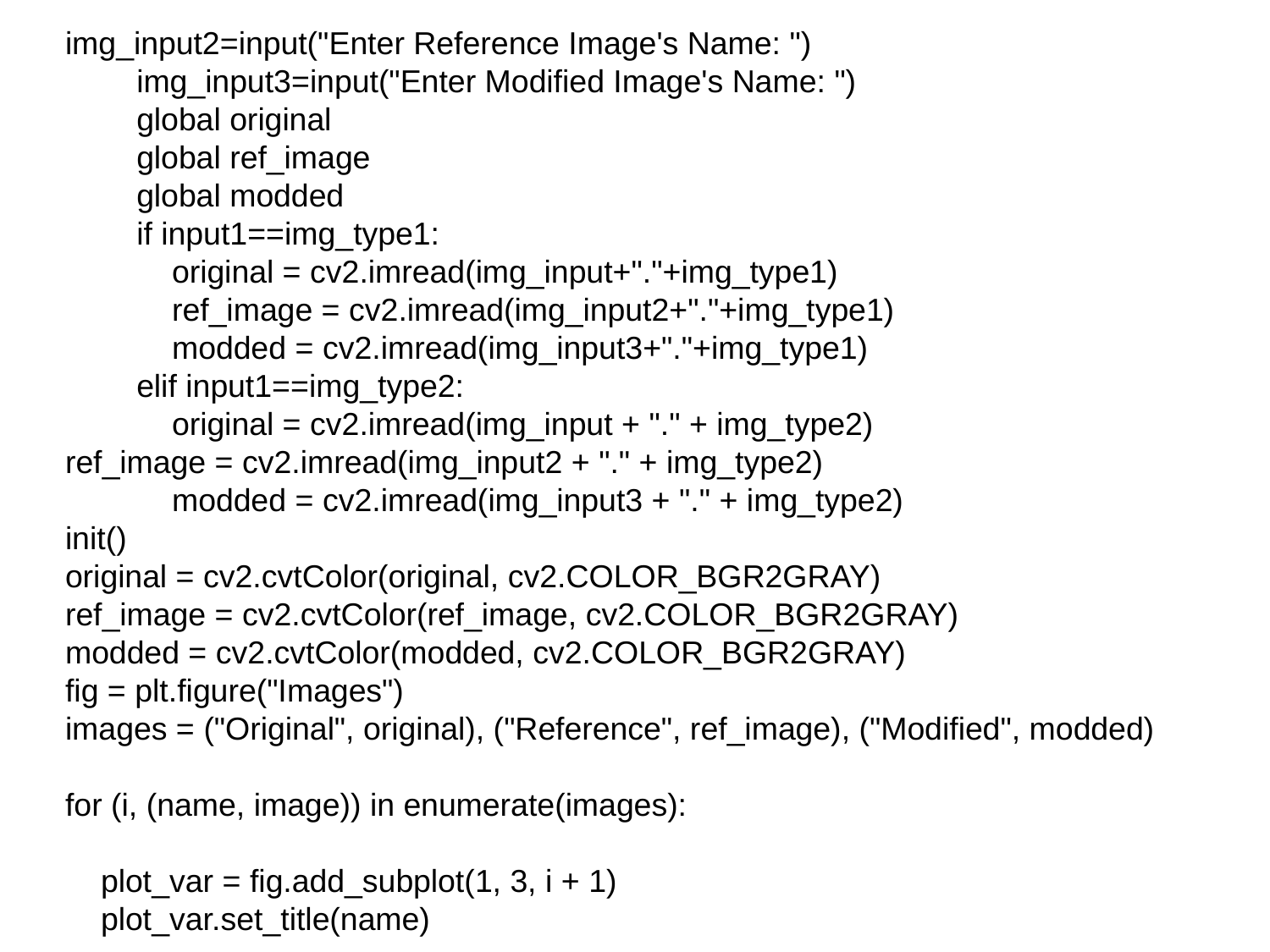

img_input2=input("Enter Reference Image's Name: ")
        img_input3=input("Enter Modified Image's Name: ")
        global original
        global ref_image
        global modded
        if input1==img_type1:
            original = cv2.imread(img_input+"."+img_type1)
            ref_image = cv2.imread(img_input2+"."+img_type1)
            modded = cv2.imread(img_input3+"."+img_type1)
        elif input1==img_type2:
            original = cv2.imread(img_input + "." + img_type2)
ref_image = cv2.imread(img_input2 + "." + img_type2)
            modded = cv2.imread(img_input3 + "." + img_type2)
init()
original = cv2.cvtColor(original, cv2.COLOR_BGR2GRAY)
ref_image = cv2.cvtColor(ref_image, cv2.COLOR_BGR2GRAY)
modded = cv2.cvtColor(modded, cv2.COLOR_BGR2GRAY)
fig = plt.figure("Images")
images = ("Original", original), ("Reference", ref_image), ("Modified", modded)

for (i, (name, image)) in enumerate(images):

    plot_var = fig.add_subplot(1, 3, i + 1)
    plot_var.set_title(name)